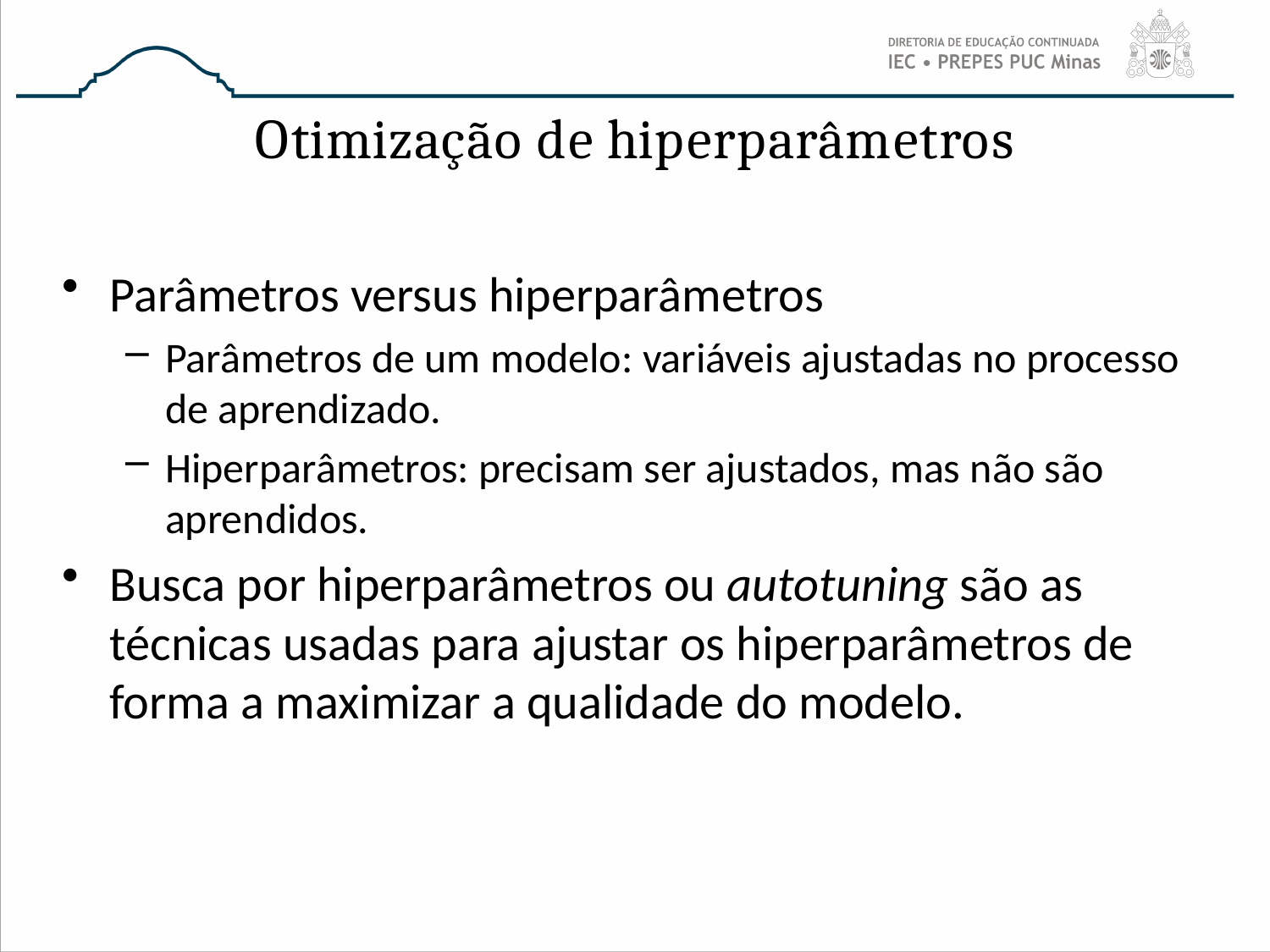

# Otimização de hiperparâmetros
Parâmetros versus hiperparâmetros
Parâmetros de um modelo: variáveis ajustadas no processo de aprendizado.
Hiperparâmetros: precisam ser ajustados, mas não são aprendidos.
Busca por hiperparâmetros ou autotuning são as técnicas usadas para ajustar os hiperparâmetros de forma a maximizar a qualidade do modelo.